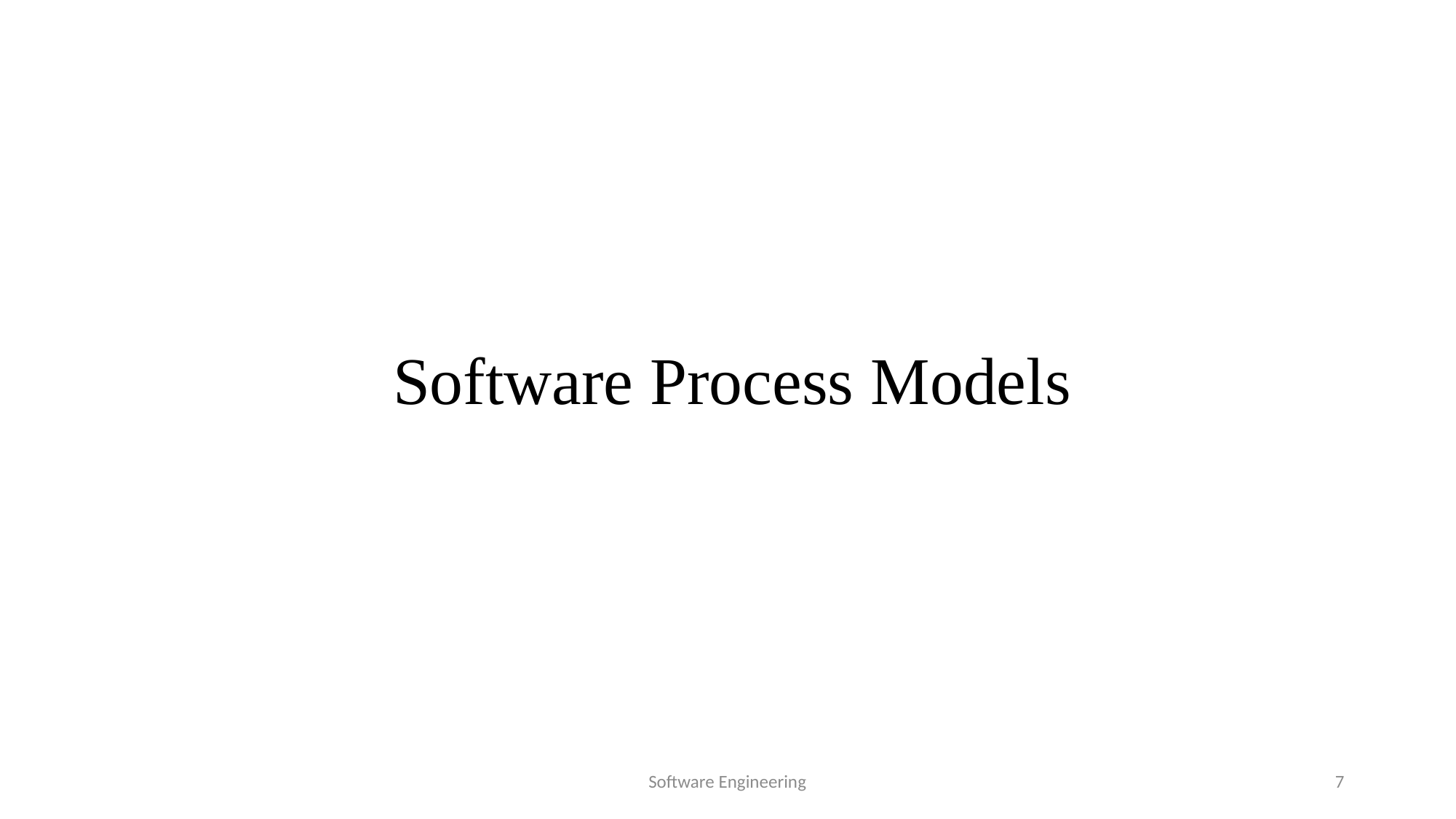

# Software Process Models
Software Engineering
7